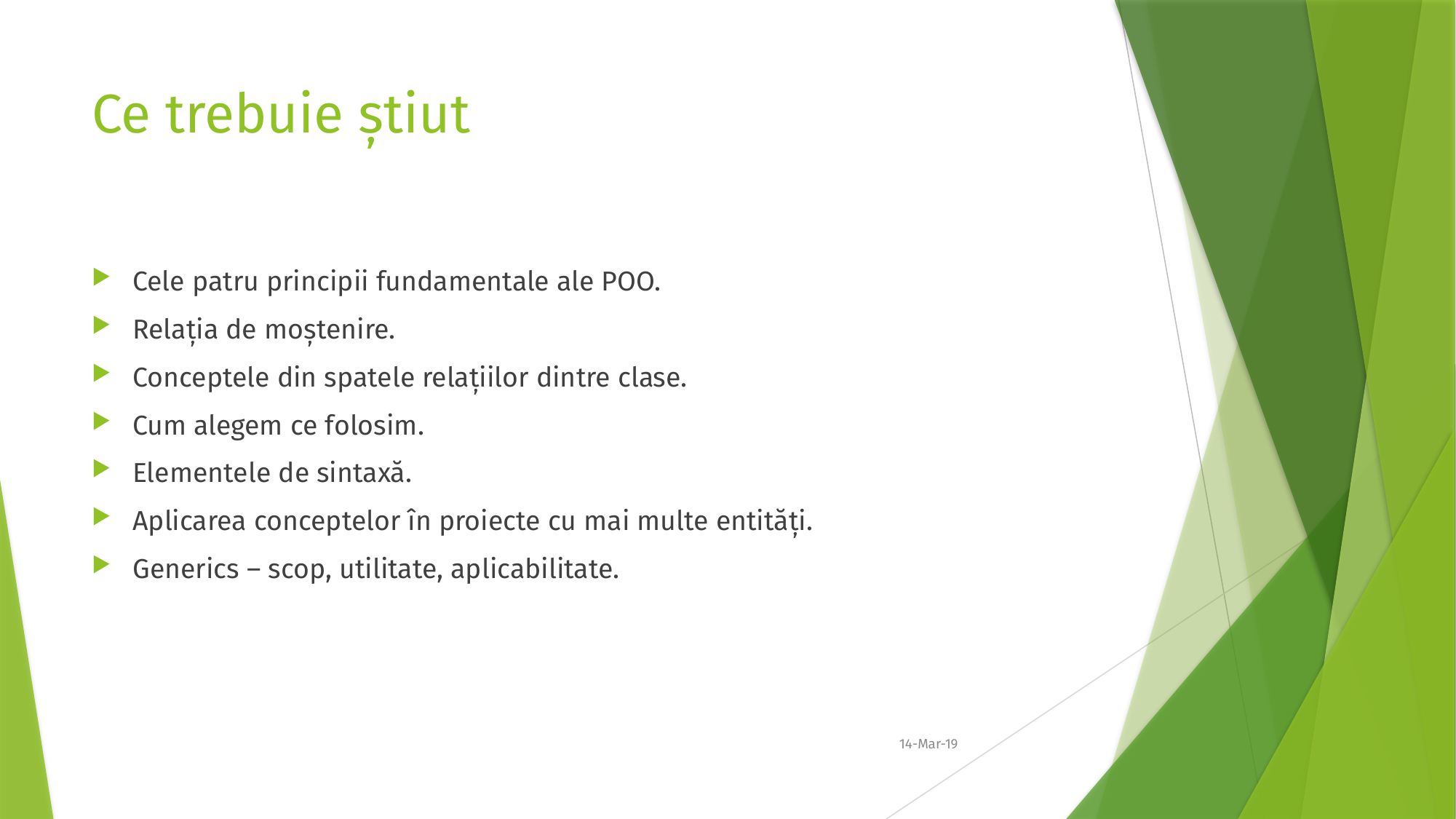

# Ce trebuie știut
Cele patru principii fundamentale ale POO.
Relația de moștenire.
Conceptele din spatele relațiilor dintre clase.
Cum alegem ce folosim.
Elementele de sintaxă.
Aplicarea conceptelor în proiecte cu mai multe entități.
Generics – scop, utilitate, aplicabilitate.
14-Mar-19